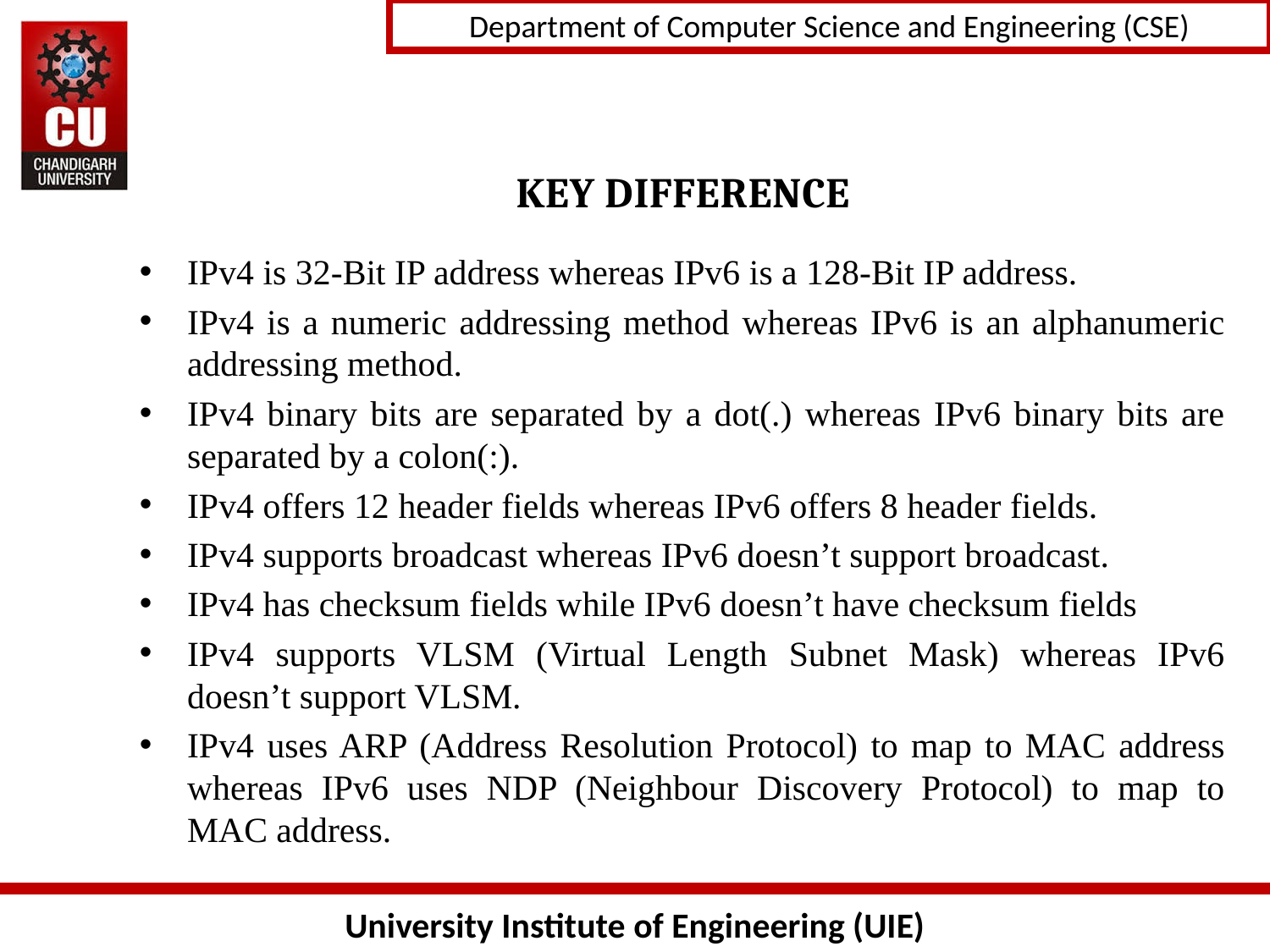

# KEY DIFFERENCE
IPv4 is 32-Bit IP address whereas IPv6 is a 128-Bit IP address.
IPv4 is a numeric addressing method whereas IPv6 is an alphanumeric addressing method.
IPv4 binary bits are separated by a dot(.) whereas IPv6 binary bits are separated by a colon(:).
IPv4 offers 12 header fields whereas IPv6 offers 8 header fields.
IPv4 supports broadcast whereas IPv6 doesn’t support broadcast.
IPv4 has checksum fields while IPv6 doesn’t have checksum fields
IPv4 supports VLSM (Virtual Length Subnet Mask) whereas IPv6 doesn’t support VLSM.
IPv4 uses ARP (Address Resolution Protocol) to map to MAC address whereas IPv6 uses NDP (Neighbour Discovery Protocol) to map to MAC address.